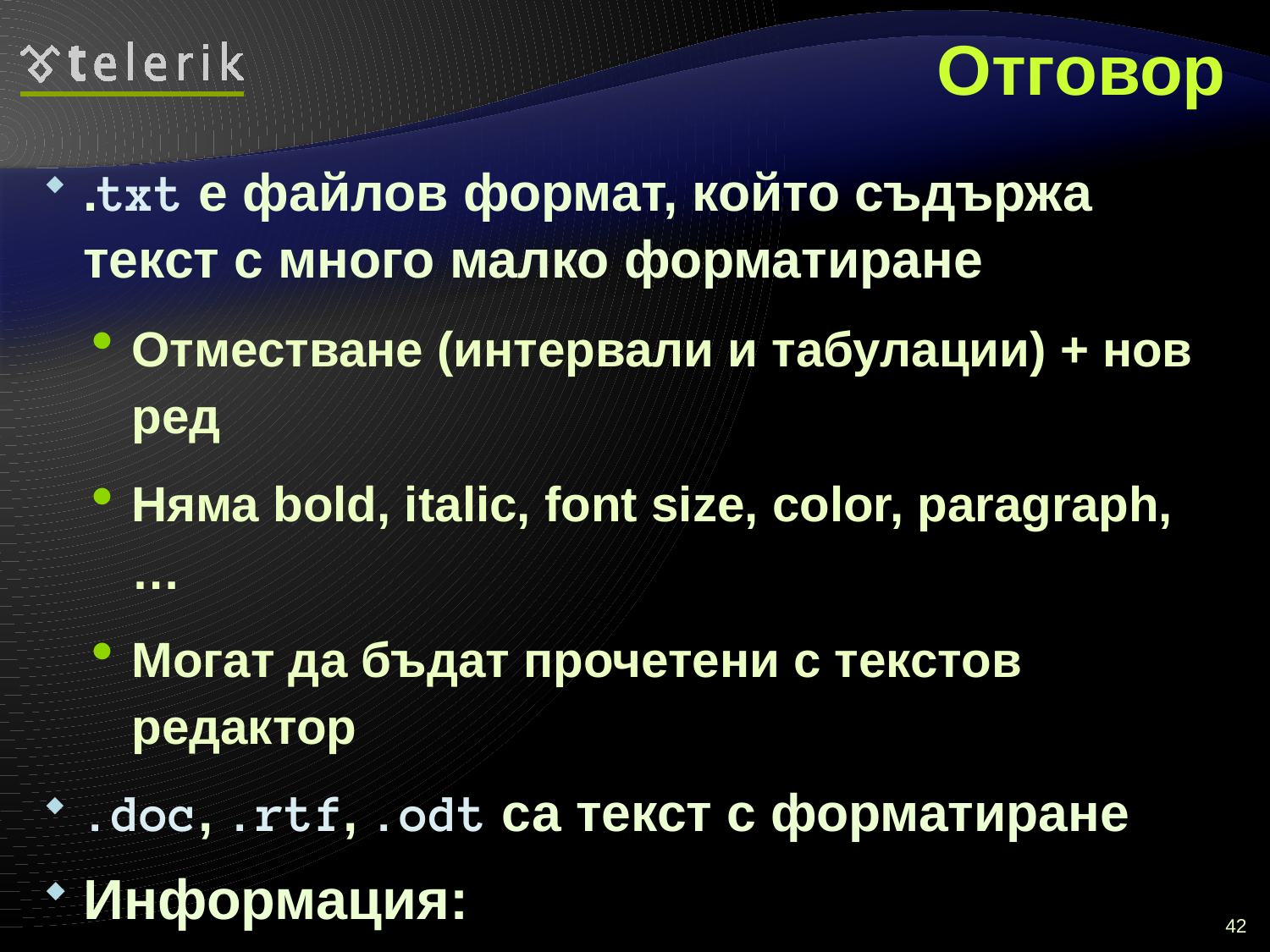

# Отговор
.txt е файлов формат, който съдържа текст с много малко форматиране
Отместване (интервали и табулации) + нов ред
Няма bold, italic, font size, color, paragraph, …
Могат да бъдат прочетени с текстов редактор
.doc, .rtf, .odt са текст с форматиране
Информация:
http://en.wikipedia.org/wiki/Text_file#.TXT
http://www.fileinfo.com/filetypes/text
42